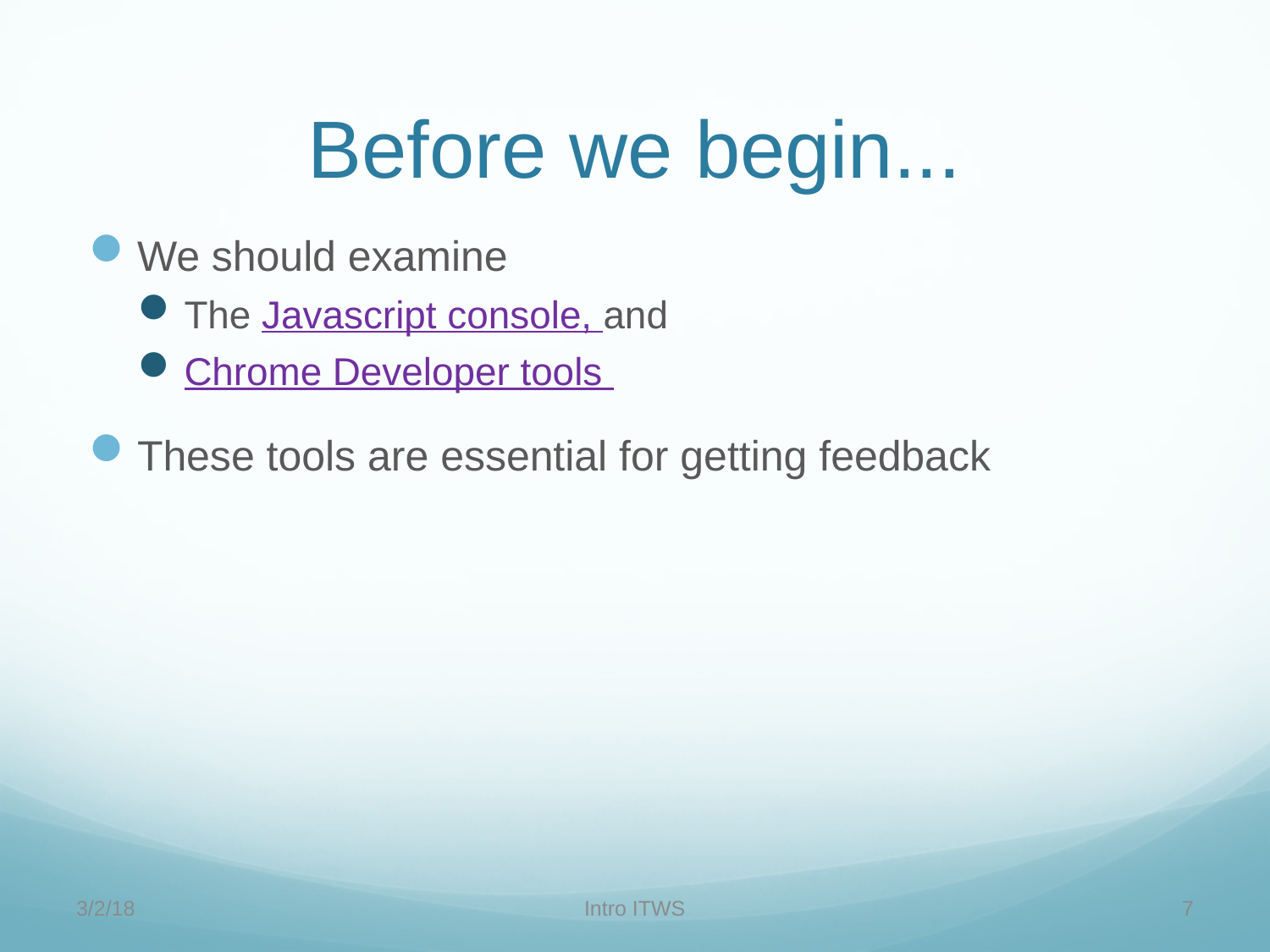

# Before we begin...
We should examine
The Javascript console, and
Chrome Developer tools
These tools are essential for getting feedback
3/2/18
Intro ITWS
7